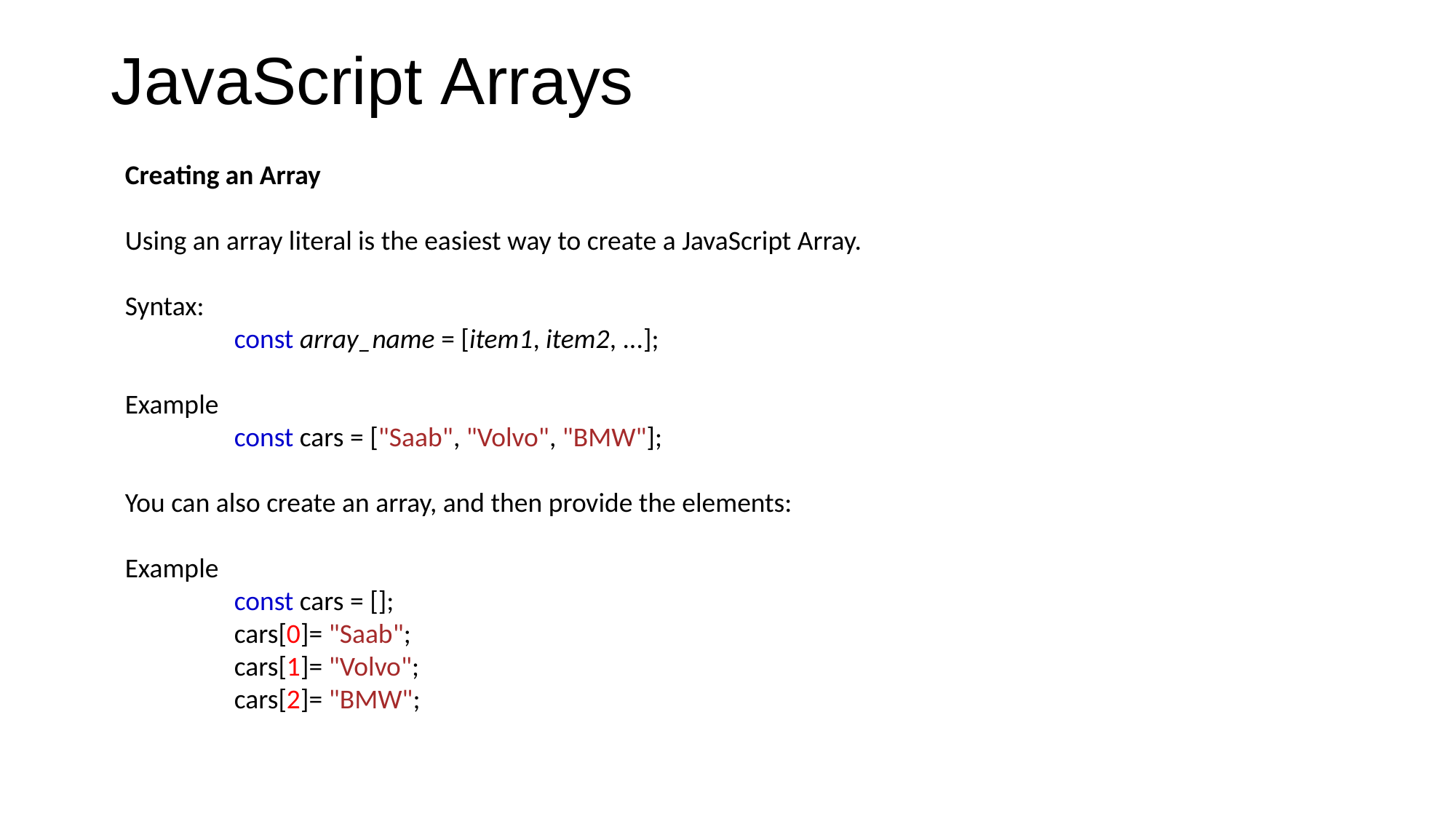

# JavaScript Arrays
Creating an Array

Using an array literal is the easiest way to create a JavaScript Array.

Syntax:
	const array_name = [item1, item2, ...];

Example
	const cars = ["Saab", "Volvo", "BMW"];

You can also create an array, and then provide the elements:

Example
const cars = [];
cars[0]= "Saab";
cars[1]= "Volvo";
cars[2]= "BMW";